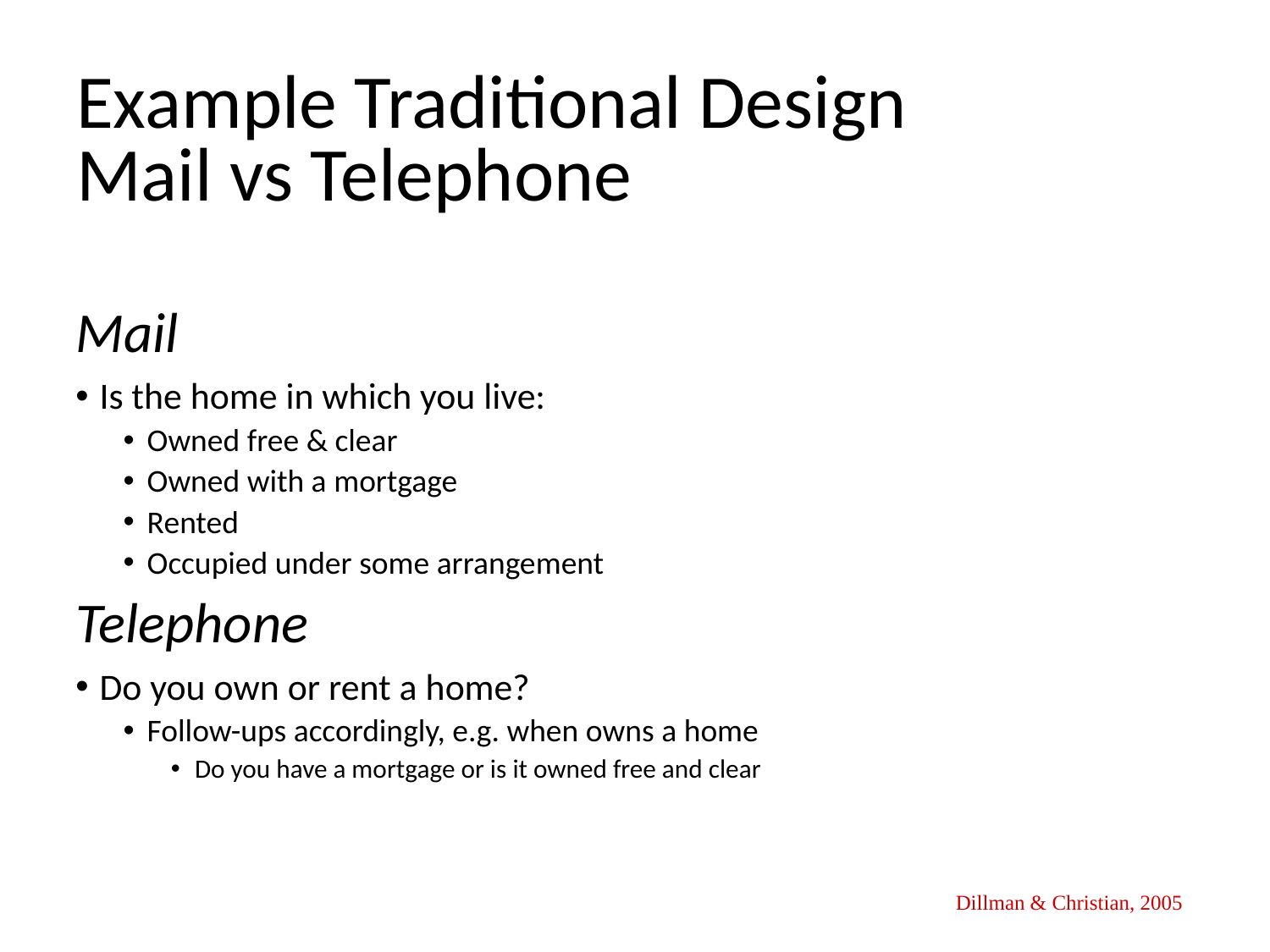

# Example Traditional Design Mail vs Telephone
Mail
Is the home in which you live:
Owned free & clear
Owned with a mortgage
Rented
Occupied under some arrangement
Telephone
Do you own or rent a home?
Follow-ups accordingly, e.g. when owns a home
Do you have a mortgage or is it owned free and clear

Dillman & Christian, 2005